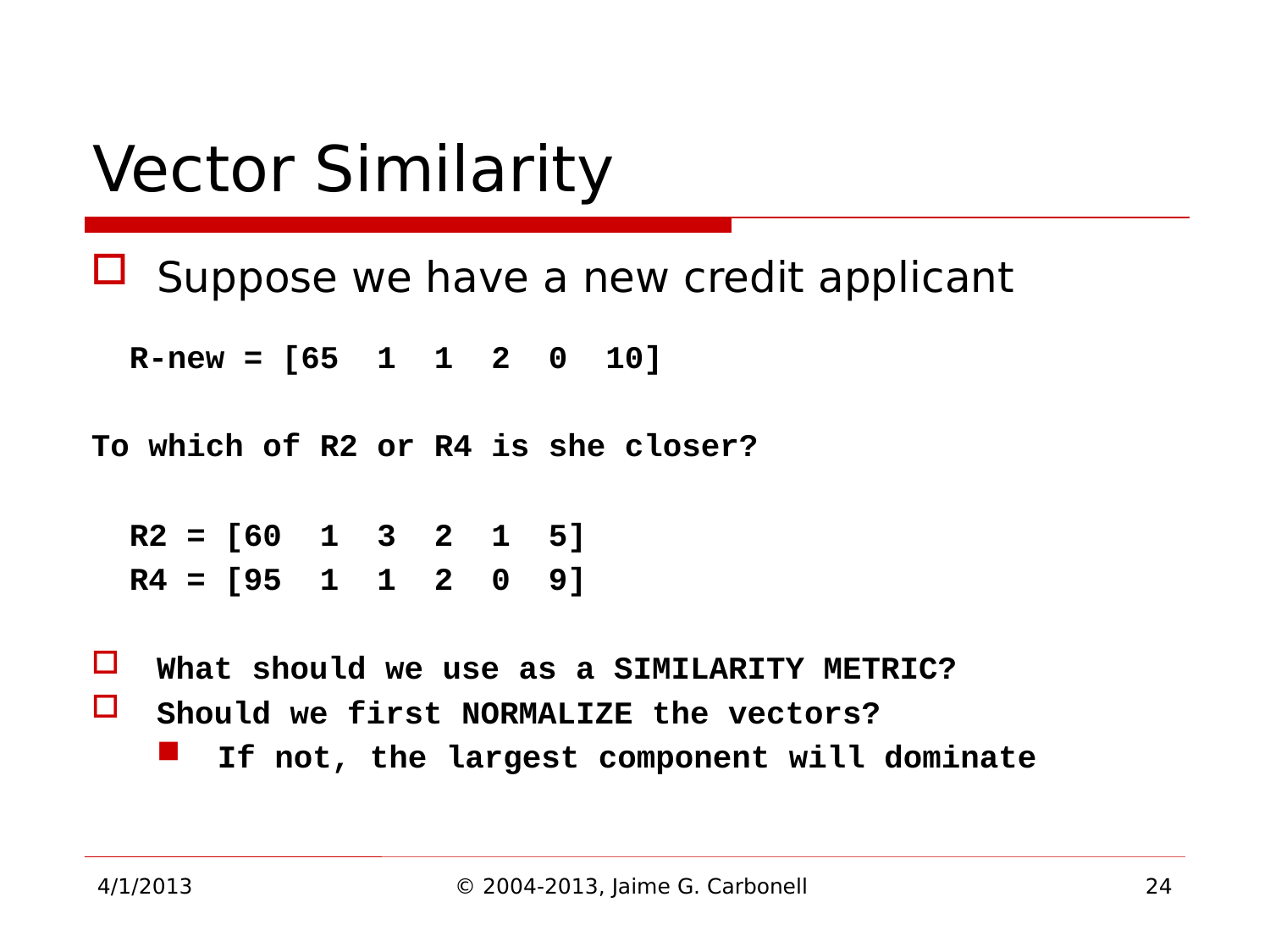

# Vector Similarity
Suppose we have a new credit applicant

  R-new = [65  1  1  2  0  10]

To which of R2 or R4 is she closer?

  R2 = [60  1  3  2  1  5]
  R4 = [95  1  1  2  0  9]

What should we use as a SIMILARITY METRIC?
Should we first NORMALIZE the vectors?
If not, the largest component will dominate
4/1/2013
© 2004-2013, Jaime G. Carbonell
24